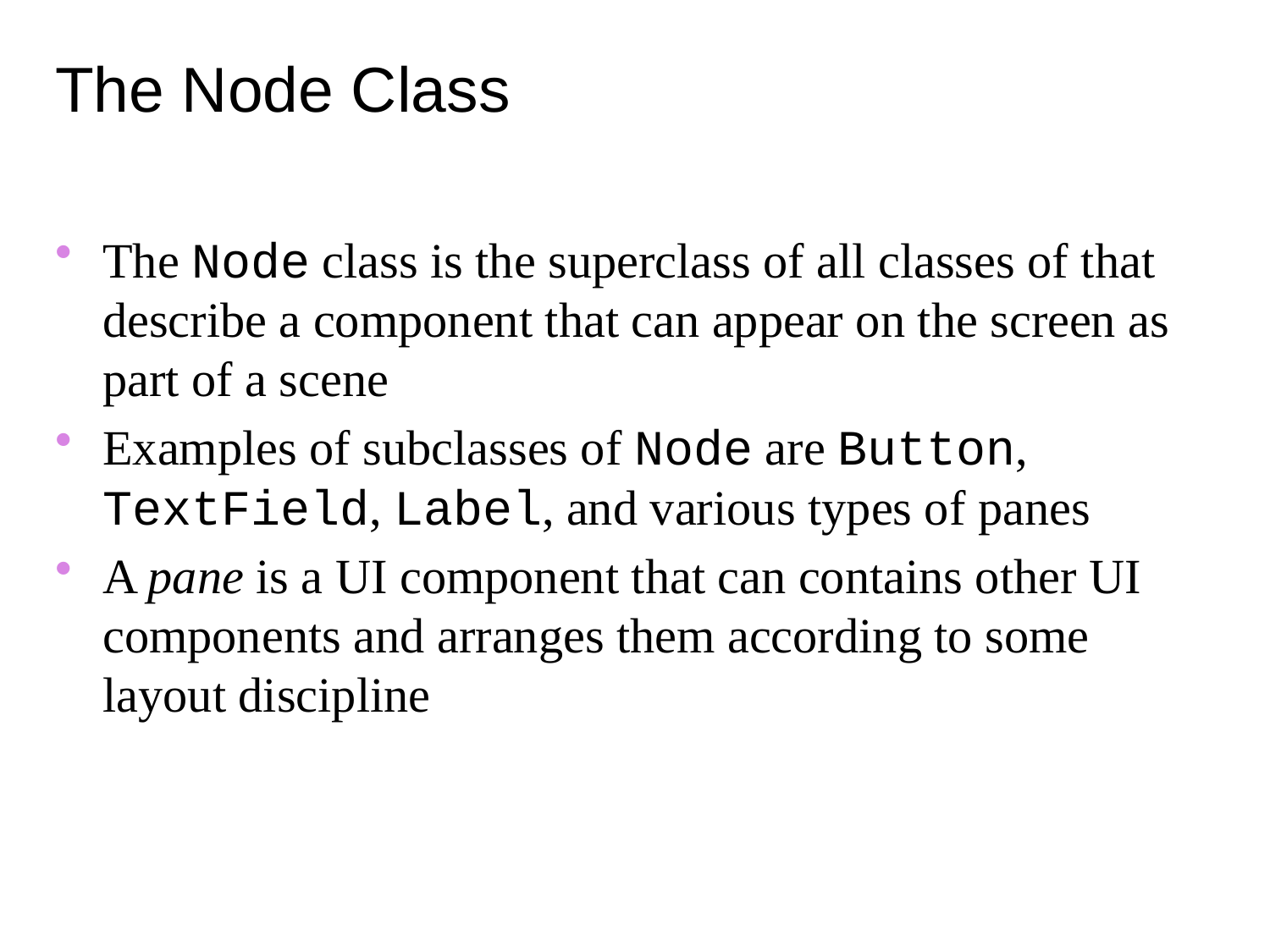

# The Node Class
The Node class is the superclass of all classes of that describe a component that can appear on the screen as part of a scene
Examples of subclasses of Node are Button, TextField, Label, and various types of panes
A pane is a UI component that can contains other UI components and arranges them according to some layout discipline